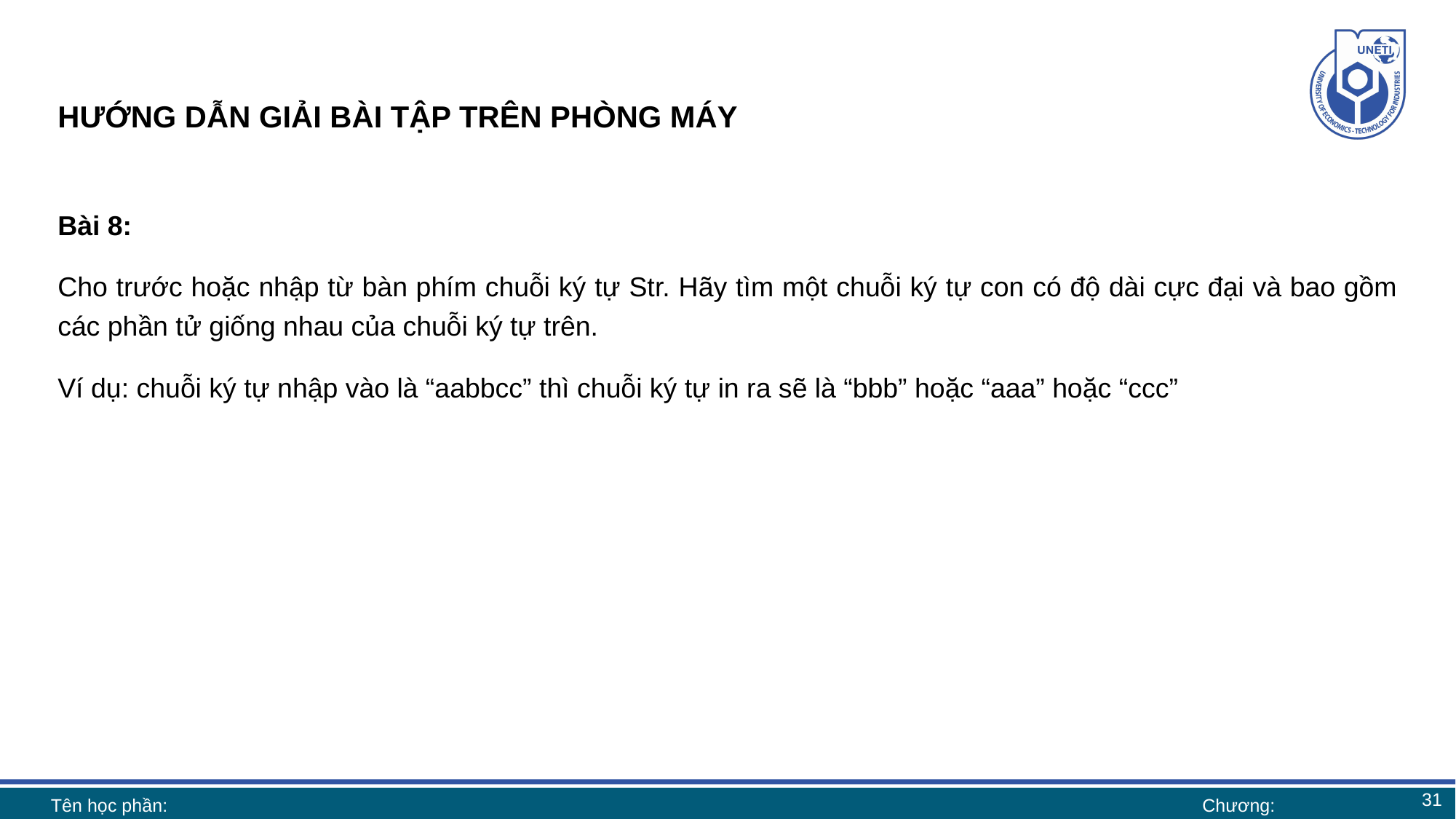

# HƯỚNG DẪN GIẢI BÀI TẬP TRÊN PHÒNG MÁY
Bài 8:
Cho trước hoặc nhập từ bàn phím chuỗi ký tự Str. Hãy tìm một chuỗi ký tự con có độ dài cực đại và bao gồm các phần tử giống nhau của chuỗi ký tự trên.
Ví dụ: chuỗi ký tự nhập vào là “aabbcc” thì chuỗi ký tự in ra sẽ là “bbb” hoặc “aaa” hoặc “ccc”
31
Tên học phần:
Chương: